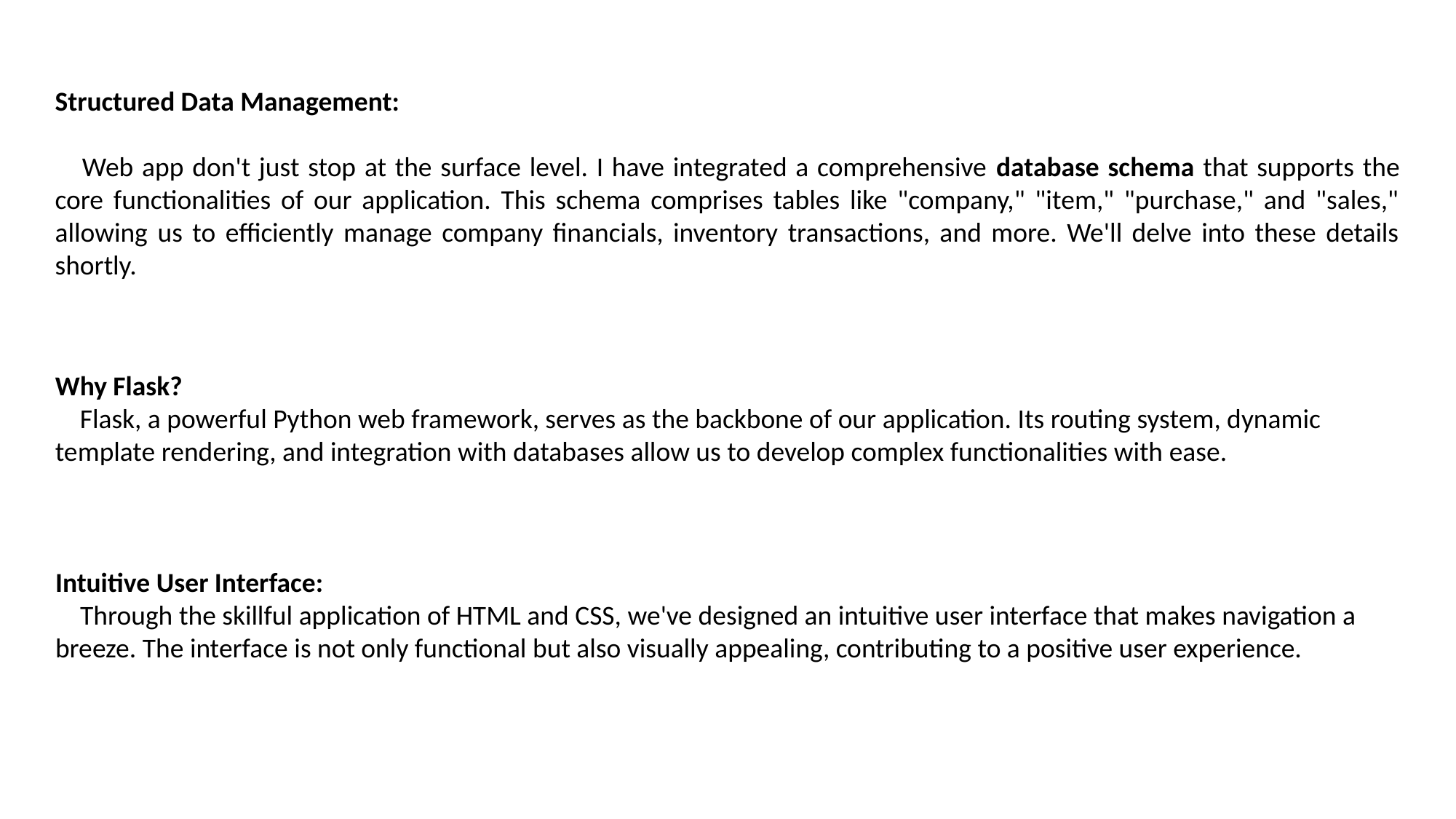

Structured Data Management:

    Web app don't just stop at the surface level. I have integrated a comprehensive database schema that supports the core functionalities of our application. This schema comprises tables like "company," "item," "purchase," and "sales," allowing us to efficiently manage company financials, inventory transactions, and more. We'll delve into these details shortly.

Why Flask?
    Flask, a powerful Python web framework, serves as the backbone of our application. Its routing system, dynamic template rendering, and integration with databases allow us to develop complex functionalities with ease.

Intuitive User Interface:
    Through the skillful application of HTML and CSS, we've designed an intuitive user interface that makes navigation a breeze. The interface is not only functional but also visually appealing, contributing to a positive user experience.